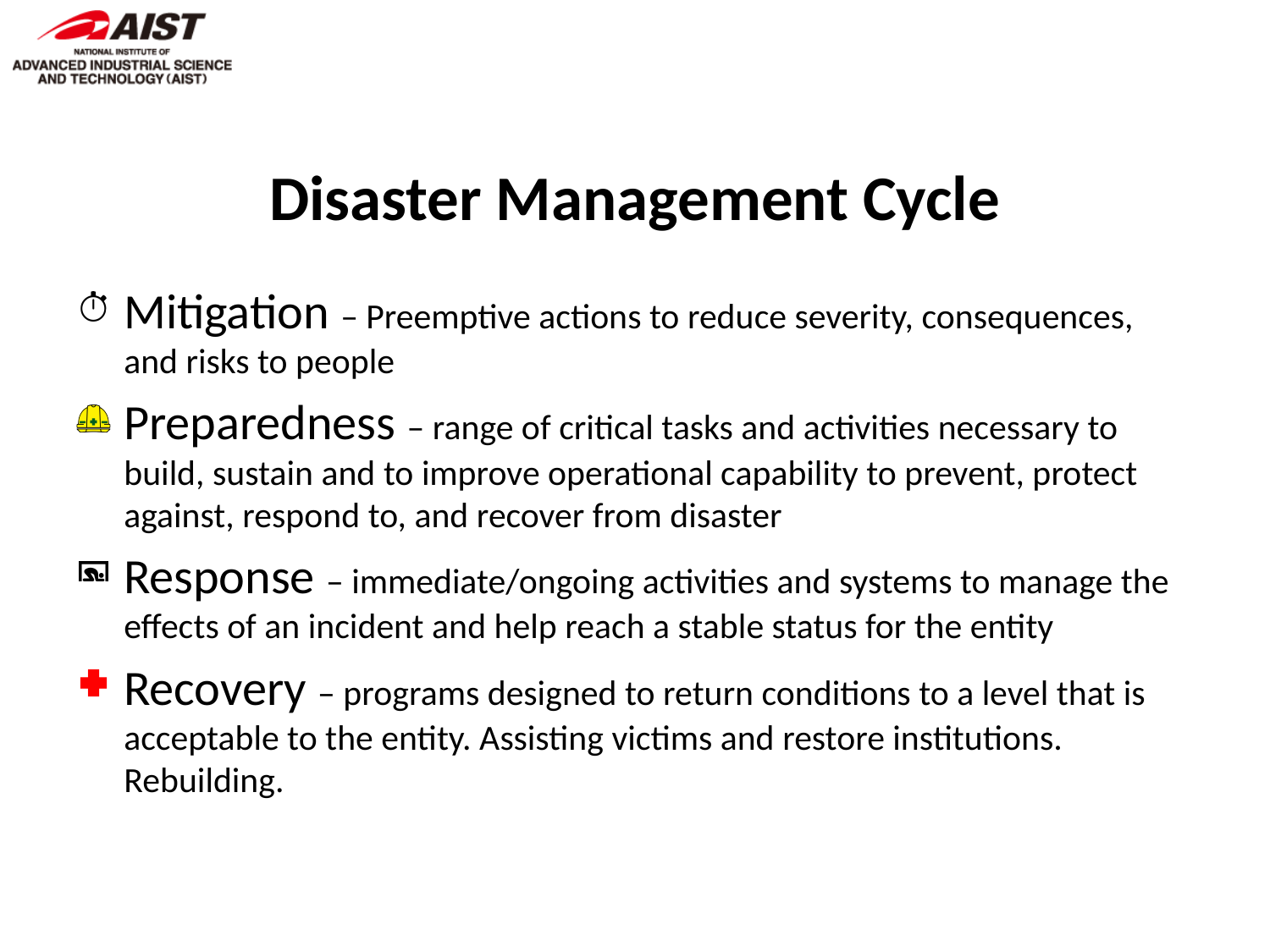

# Disaster Management Cycle
Mitigation – Preemptive actions to reduce severity, consequences, and risks to people
Preparedness – range of critical tasks and activities necessary to build, sustain and to improve operational capability to prevent, protect against, respond to, and recover from disaster
Response – immediate/ongoing activities and systems to manage the effects of an incident and help reach a stable status for the entity
Recovery – programs designed to return conditions to a level that is acceptable to the entity. Assisting victims and restore institutions. Rebuilding.